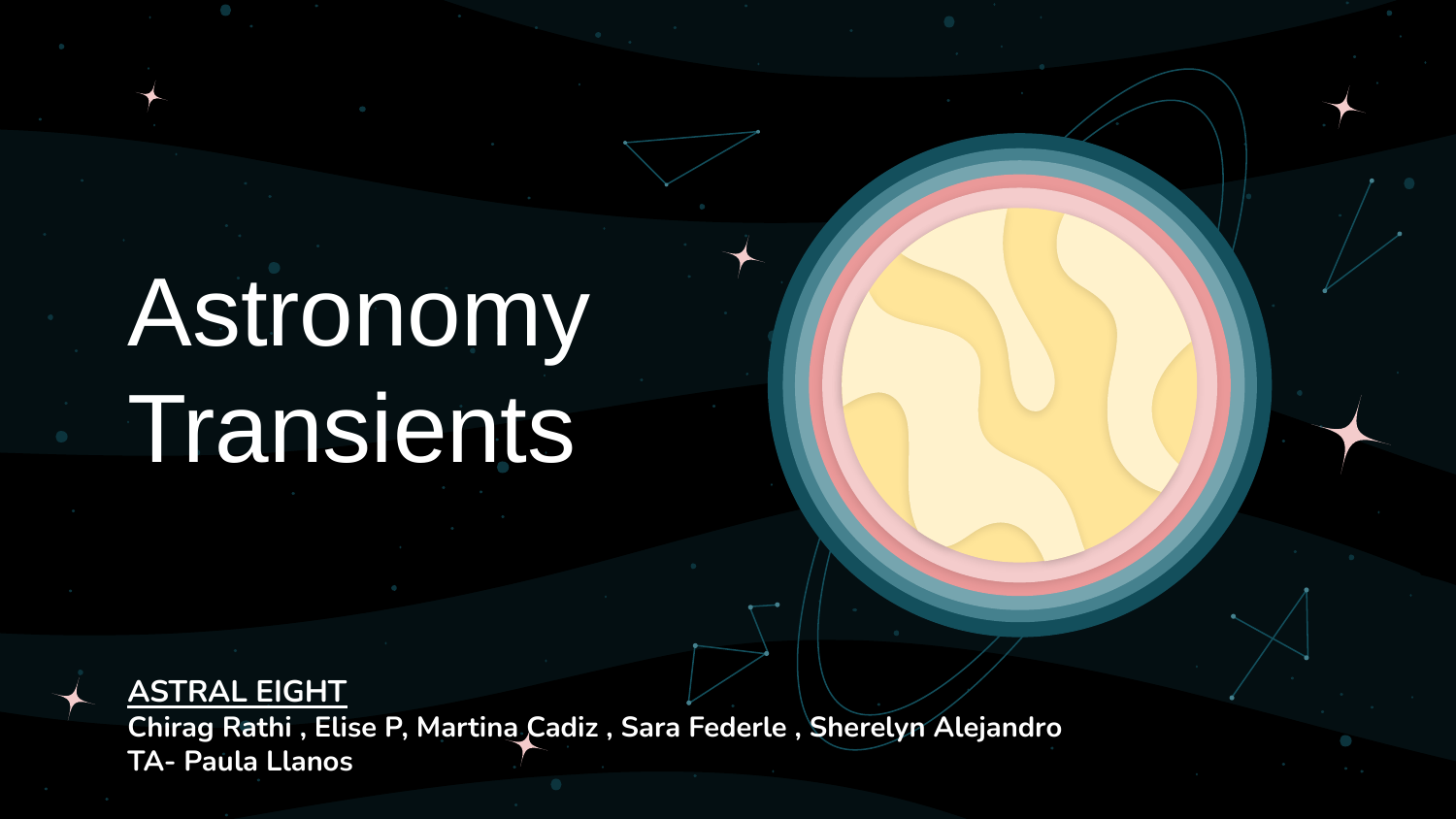

# Astronomy Transients
ASTRAL EIGHT
Chirag Rathi , Elise P, Martina Cadiz , Sara Federle , Sherelyn Alejandro
TA- Paula Llanos